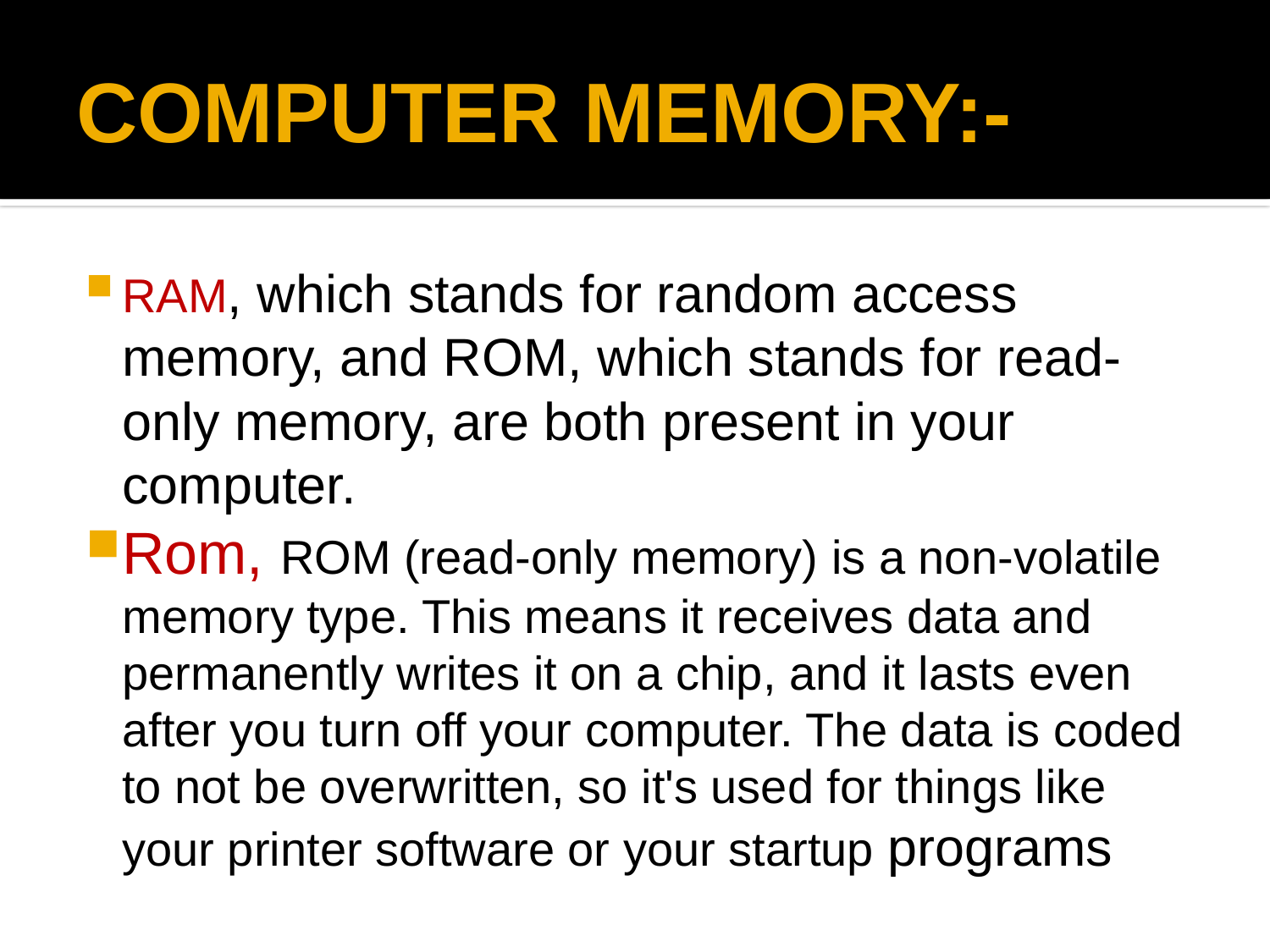

# COMPUTER MEMORY:-
RAM, which stands for random access memory, and ROM, which stands for read-only memory, are both present in your computer.
Rom, ROM (read-only memory) is a non-volatile memory type. This means it receives data and permanently writes it on a chip, and it lasts even after you turn off your computer. The data is coded to not be overwritten, so it's used for things like your printer software or your startup programs